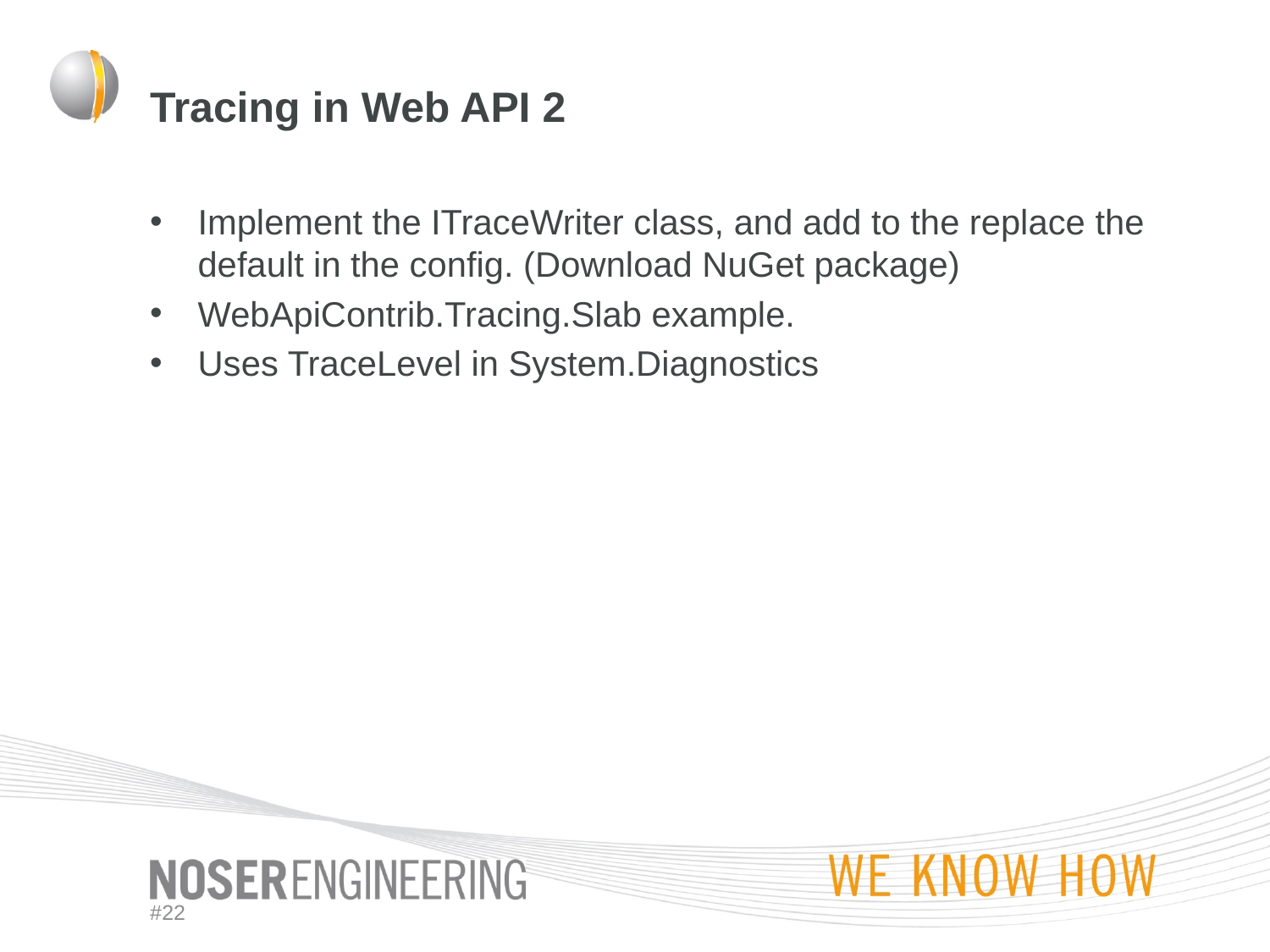

# Tracing in Web API 2
Implement the ITraceWriter class, and add to the replace the default in the config. (Download NuGet package)
WebApiContrib.Tracing.Slab example.
Uses TraceLevel in System.Diagnostics

#22